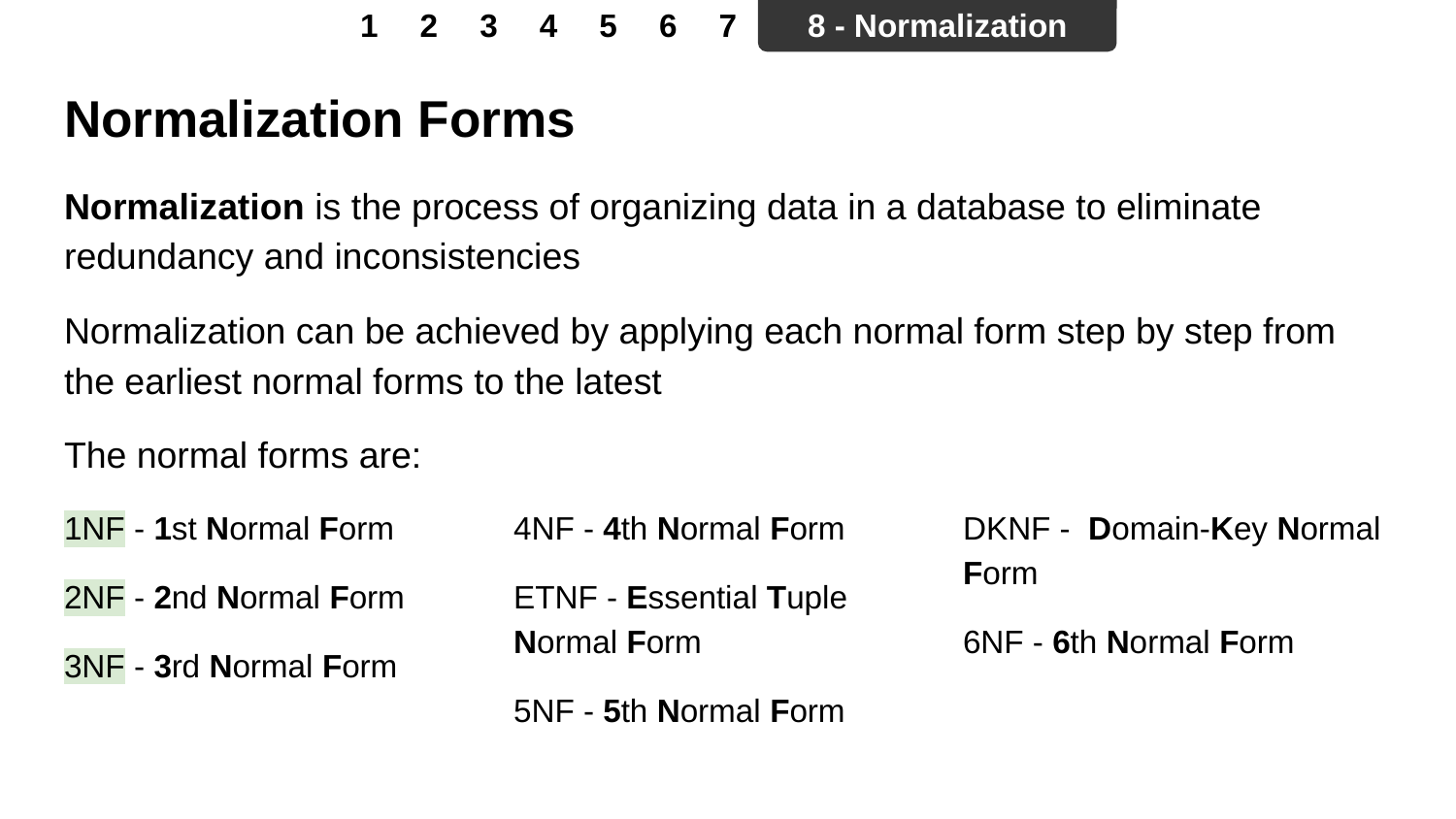

1
2
3
4
5
6
7
8 - Normalization

# Normalization Forms
Normalization is the process of organizing data in a database to eliminate redundancy and inconsistencies
Normalization can be achieved by applying each normal form step by step from the earliest normal forms to the latest
The normal forms are:
1NF - 1st Normal Form
2NF - 2nd Normal Form
3NF - 3rd Normal Form
4NF - 4th Normal Form
ETNF - Essential Tuple Normal Form
5NF - 5th Normal Form
DKNF -  Domain-Key Normal Form
6NF - 6th Normal Form